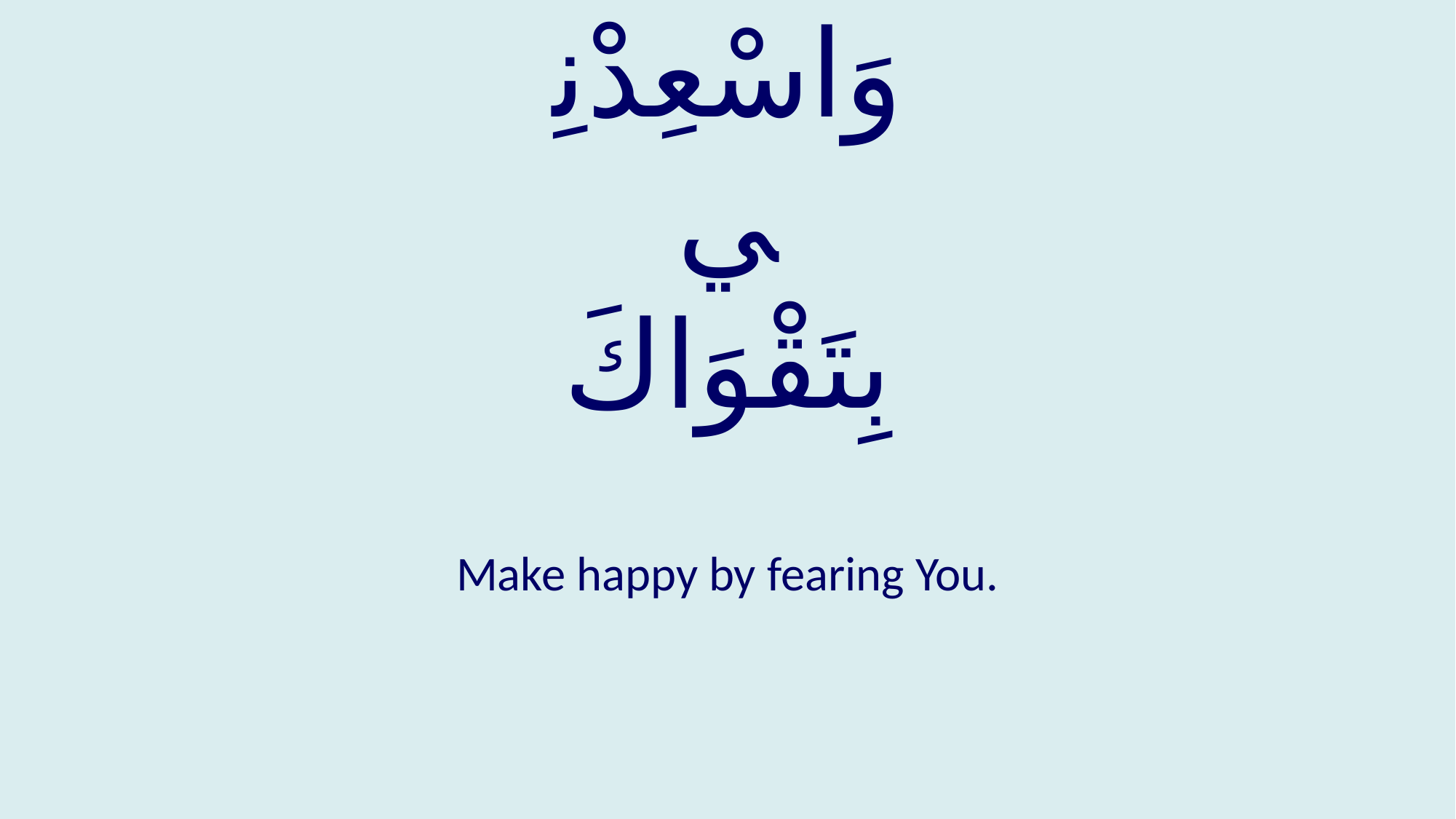

# وَاسْعِدْنِي بِتَقْوَاكَ
Make happy by fearing You.